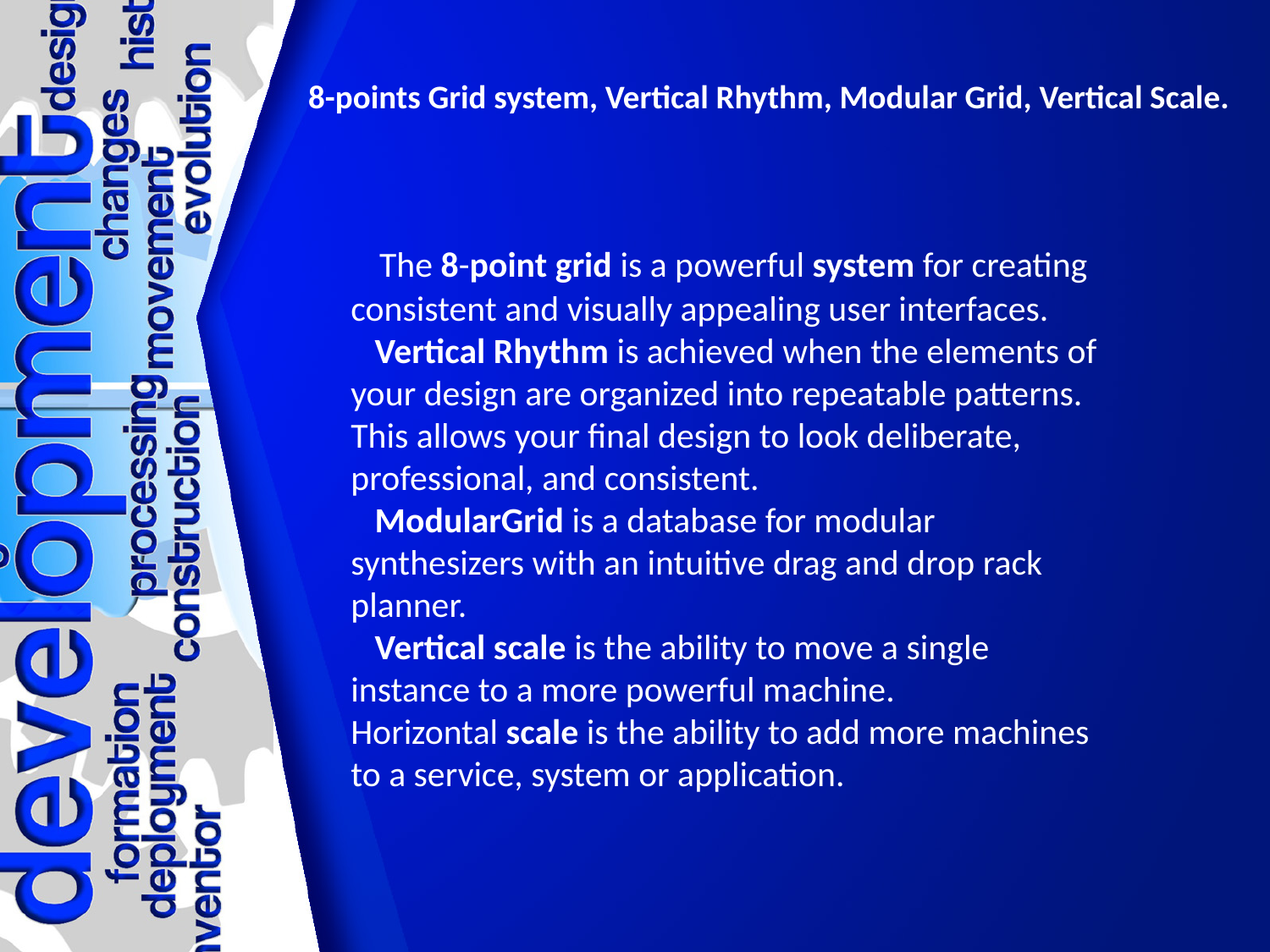

# 8-points Grid system, Vertical Rhythm, Modular Grid, Vertical Scale.
   The 8-point grid is a powerful system for creating consistent and visually appealing user interfaces.
   Vertical Rhythm is achieved when the elements of your design are organized into repeatable patterns. This allows your final design to look deliberate, professional, and consistent.
   ModularGrid is a database for modular synthesizers with an intuitive drag and drop rack planner.
   Vertical scale is the ability to move a single instance to a more powerful machine. Horizontal scale is the ability to add more machines to a service, system or application.